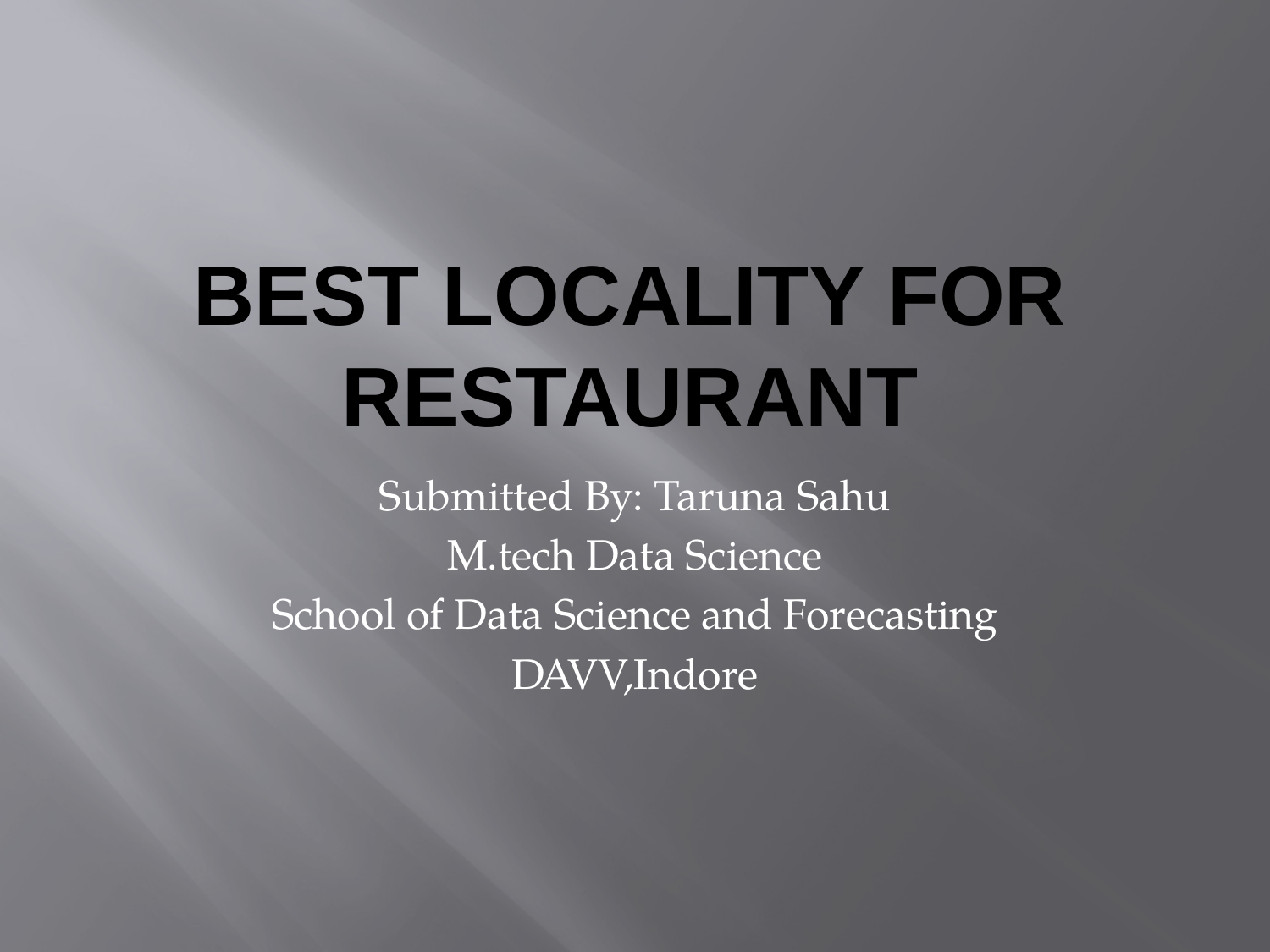

# Best locality for restaurant
Submitted By: Taruna Sahu
M.tech Data Science
School of Data Science and Forecasting
DAVV,Indore